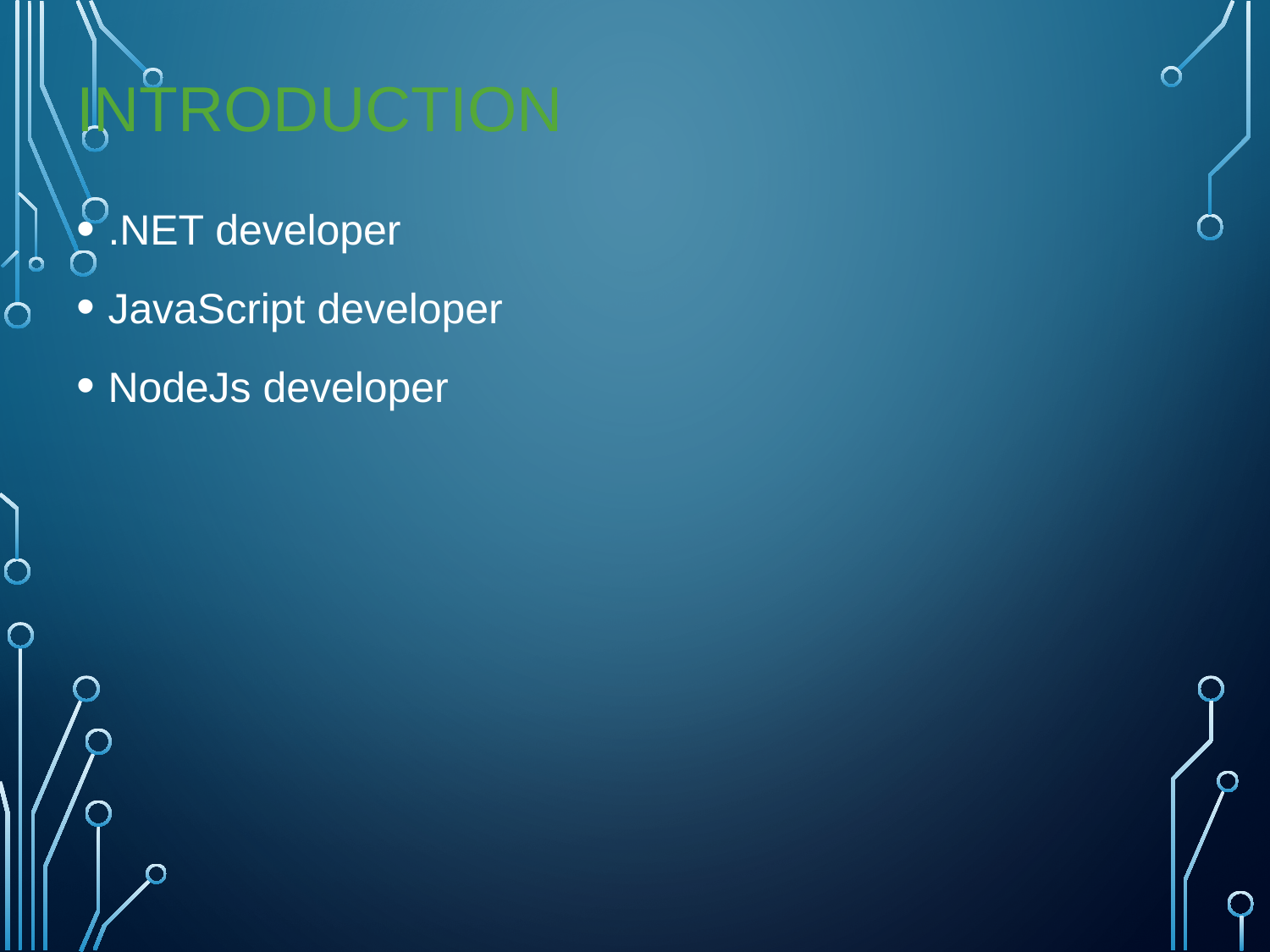

# Introduction
.NET developer
JavaScript developer
NodeJs developer